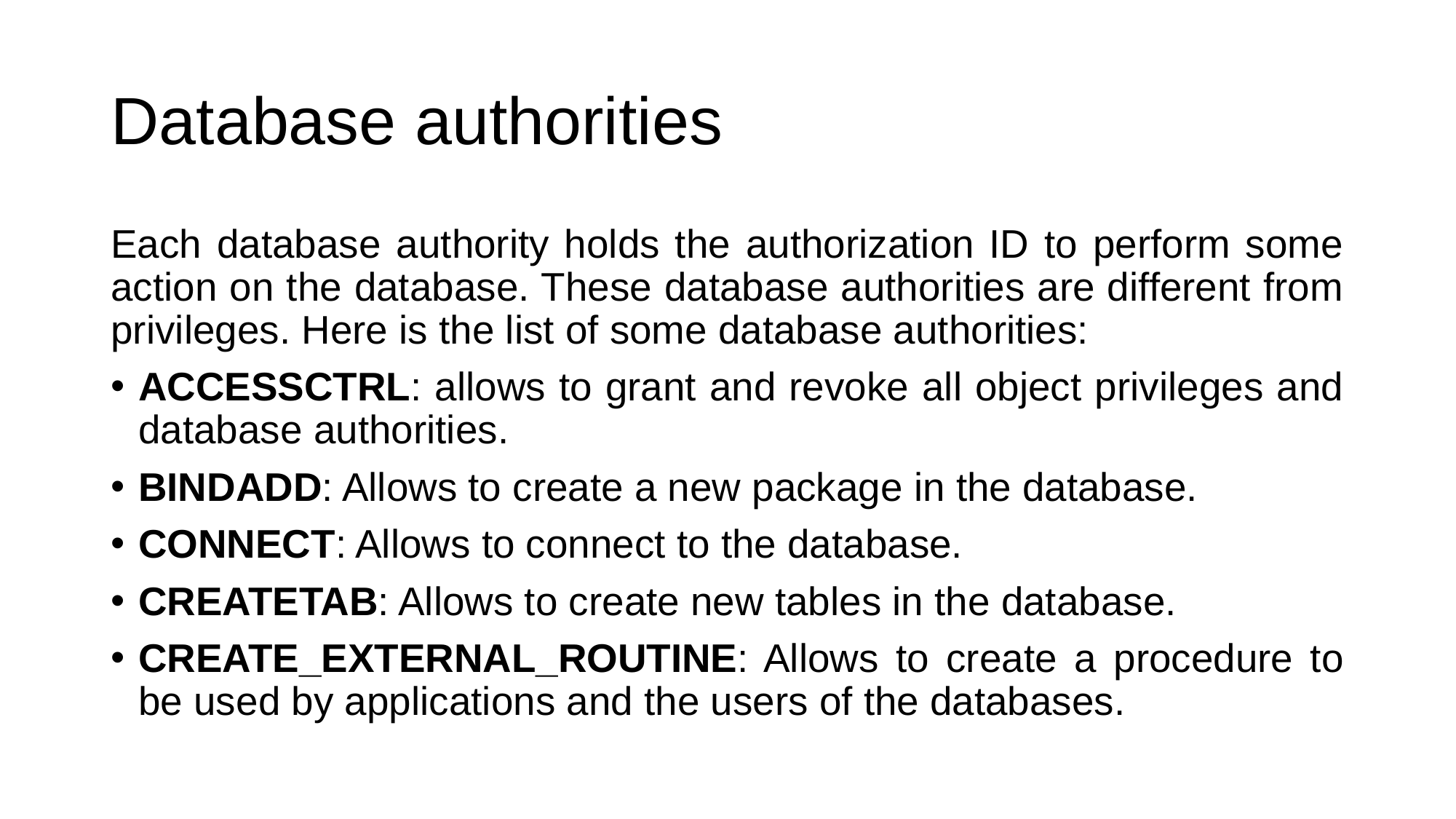

# Database authorities
Each database authority holds the authorization ID to perform some action on the database. These database authorities are different from privileges. Here is the list of some database authorities:
ACCESSCTRL: allows to grant and revoke all object privileges and database authorities.
BINDADD: Allows to create a new package in the database.
CONNECT: Allows to connect to the database.
CREATETAB: Allows to create new tables in the database.
CREATE_EXTERNAL_ROUTINE: Allows to create a procedure to be used by applications and the users of the databases.